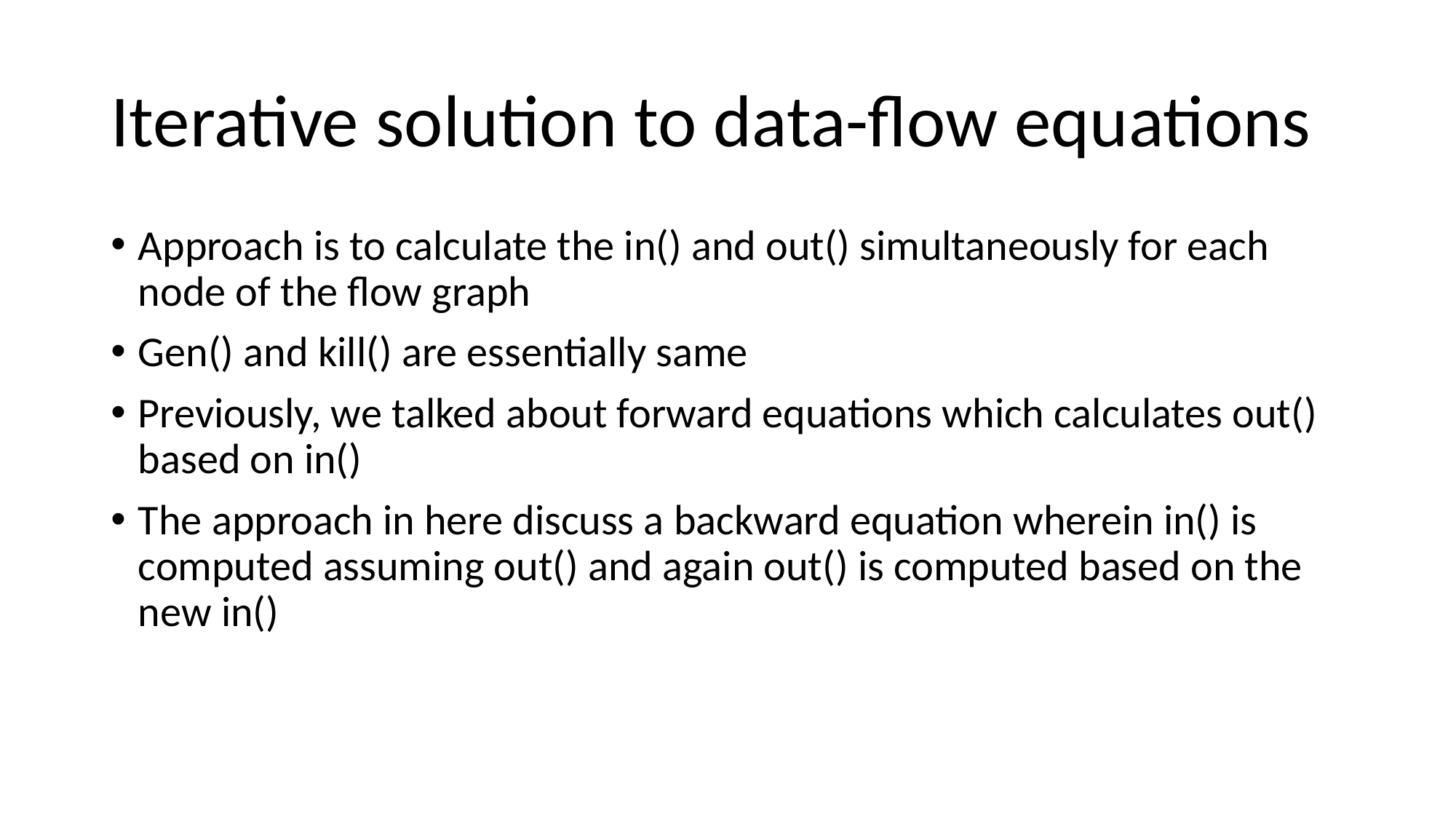

# Iterative solution to data-flow equations
Approach is to calculate the in() and out() simultaneously for each node of the flow graph
Gen() and kill() are essentially same
Previously, we talked about forward equations which calculates out() based on in()
The approach in here discuss a backward equation wherein in() is computed assuming out() and again out() is computed based on the new in()